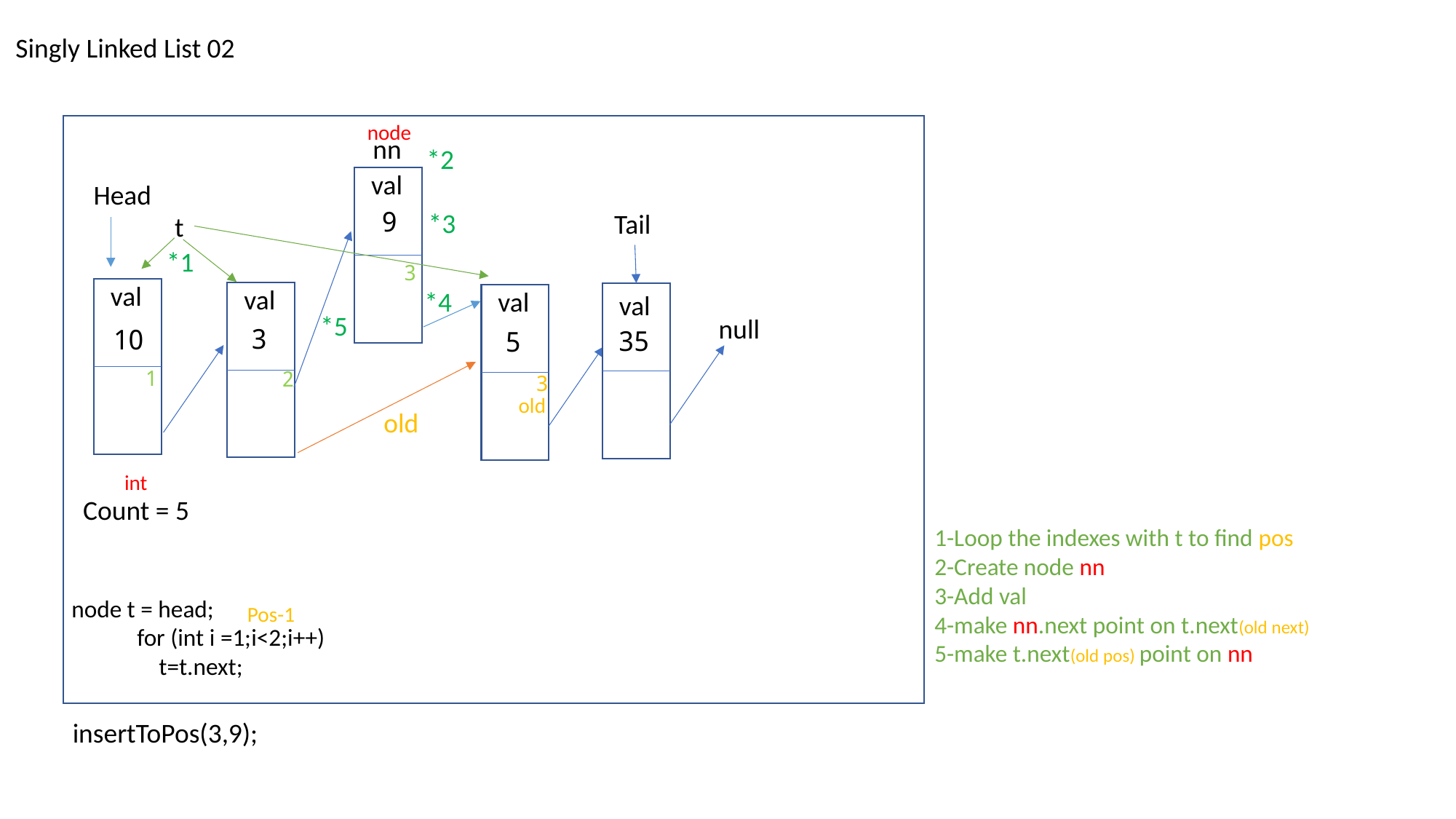

Singly Linked List 02
node

nn
*2
val

Head
9
*3
Tail
t
*1
3
val
val

*4
val

val

*5
null
3
10
35
5
1
2
3
old
old
int
Count = 5
1-Loop the indexes with t to find pos
2-Create node nn
3-Add val
4-make nn.next point on t.next(old next)
5-make t.next(old pos) point on nn
node t = head;
            for (int i =1;i<2;i++)
                t=t.next;
Pos-1
insertToPos(3,9);